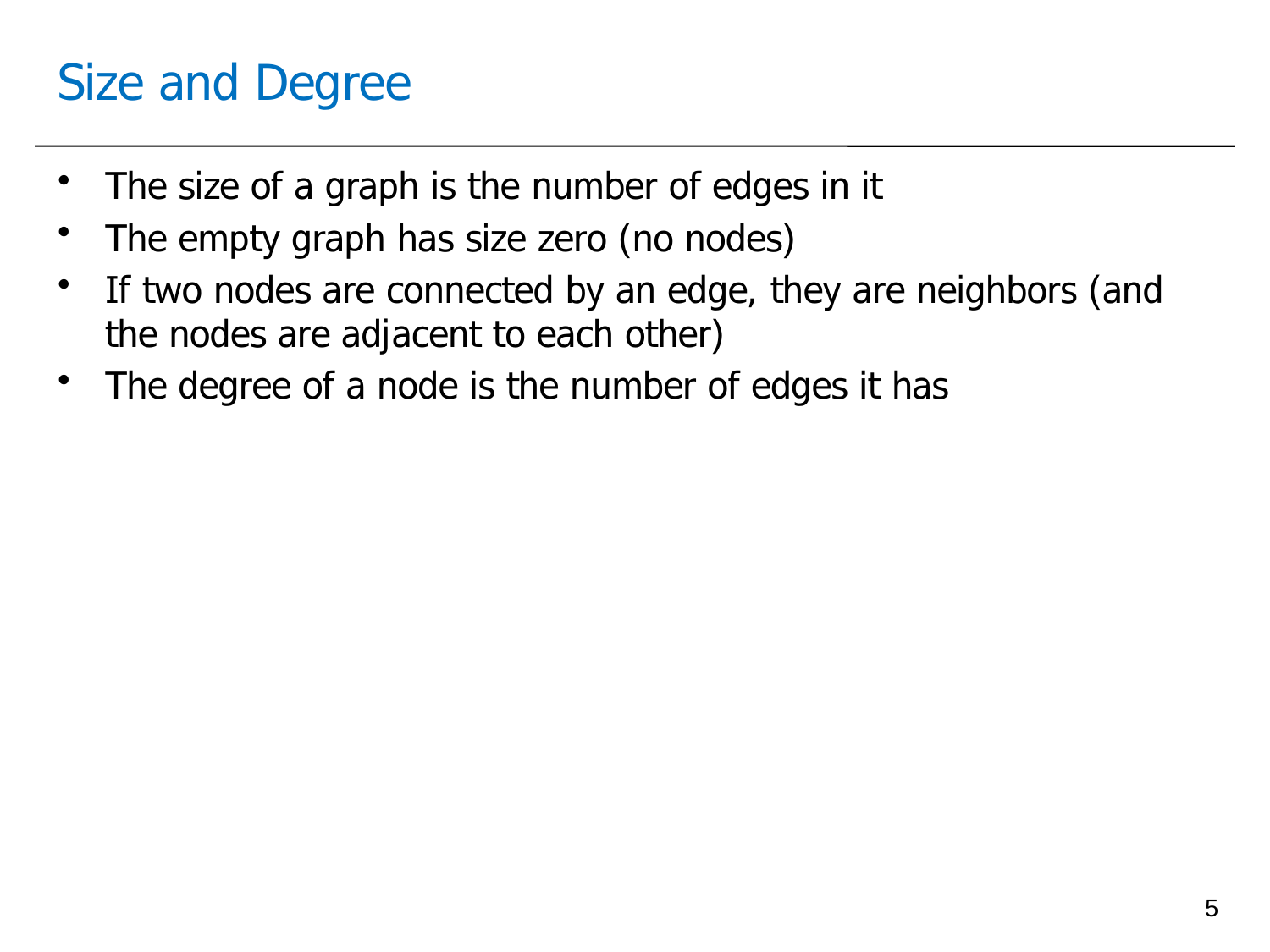

# Size and Degree
The size of a graph is the number of edges in it
The empty graph has size zero (no nodes)
If two nodes are connected by an edge, they are neighbors (and the nodes are adjacent to each other)
The degree of a node is the number of edges it has

5